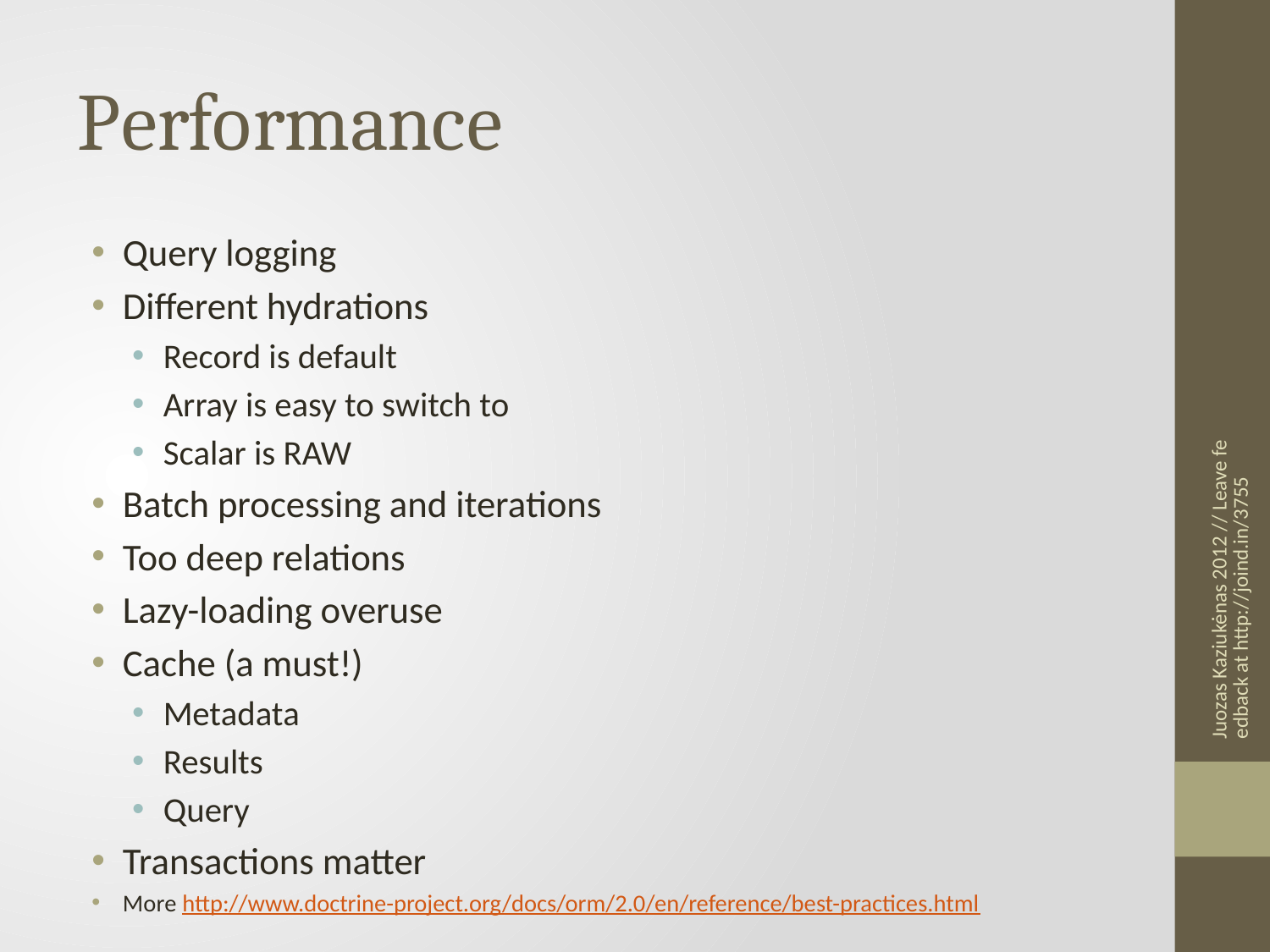

# Performance
Query logging
Different hydrations
Record is default
Array is easy to switch to
Scalar is RAW
Batch processing and iterations
Too deep relations
Lazy-loading overuse
Cache (a must!)
Metadata
Results
Query
Transactions matter
More http://www.doctrine-project.org/docs/orm/2.0/en/reference/best-practices.html
Juozas Kaziukėnas 2012 // Leave feedback at http://joind.in/3755